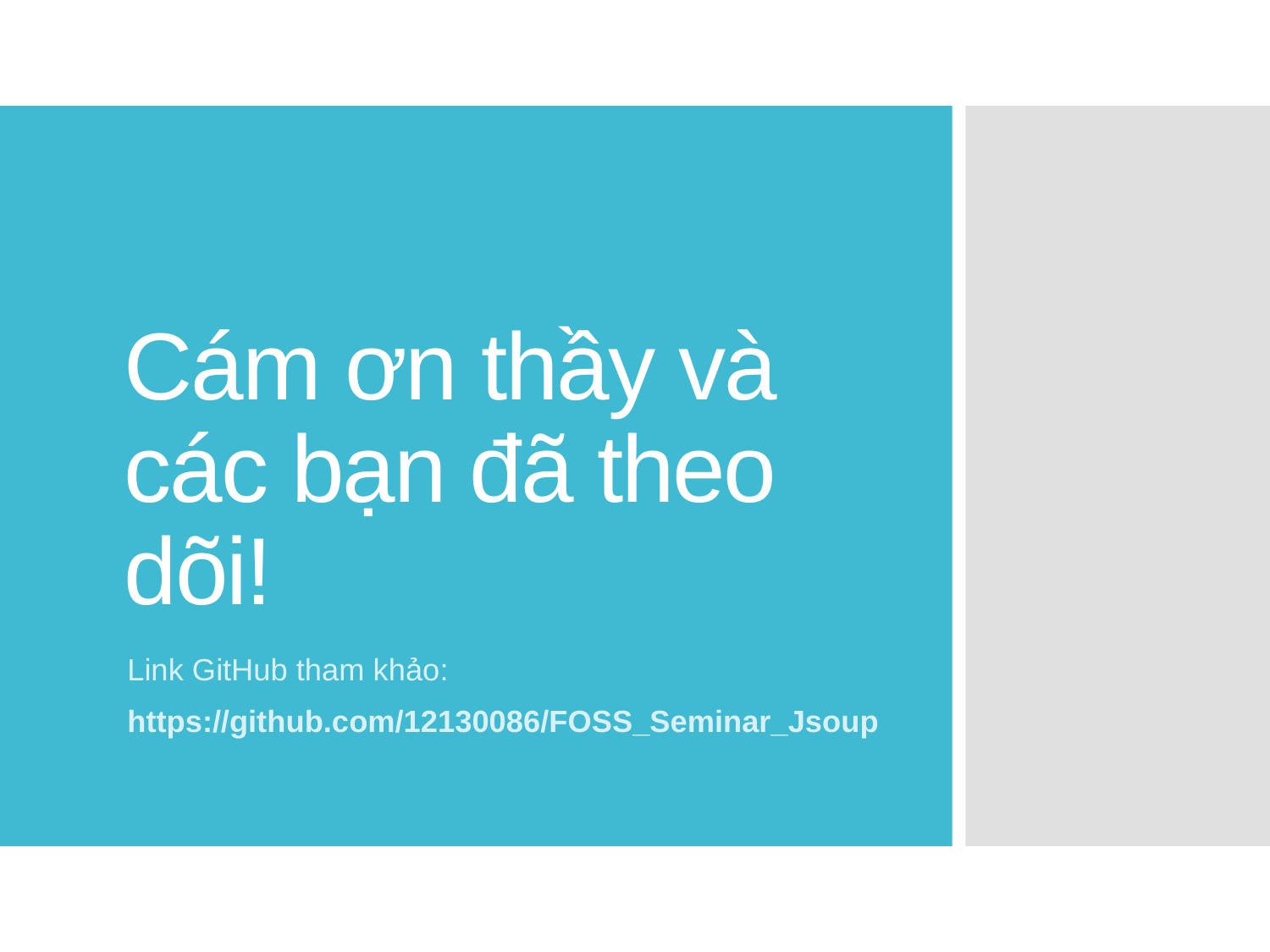

# Cám ơn thầy và các bạn đã theo dõi!
Link GitHub tham khảo:
https://github.com/12130086/FOSS_Seminar_Jsoup